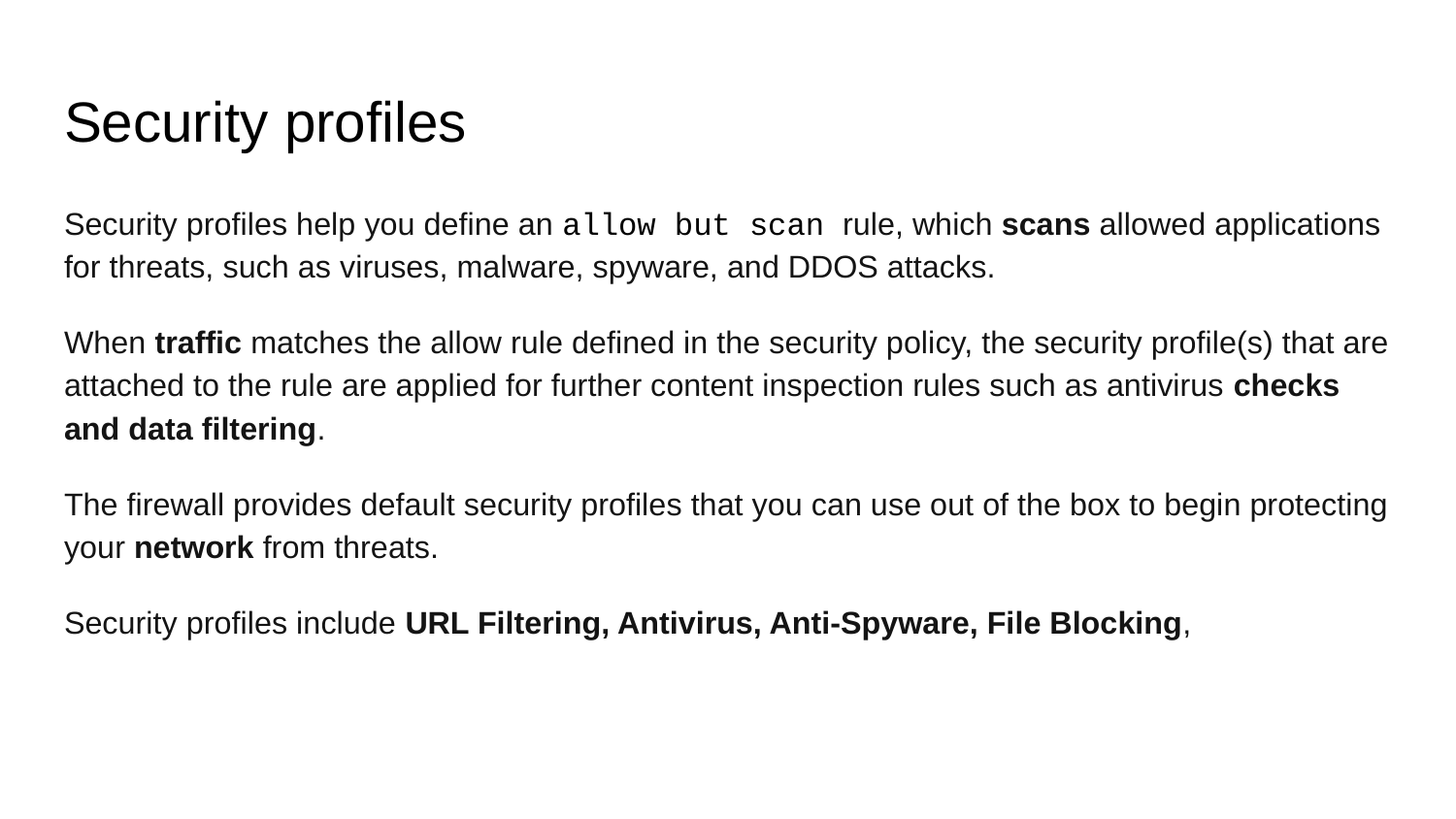

# Security profiles
Security profiles help you define an allow but scan rule, which scans allowed applications for threats, such as viruses, malware, spyware, and DDOS attacks.
When traffic matches the allow rule defined in the security policy, the security profile(s) that are attached to the rule are applied for further content inspection rules such as antivirus checks and data filtering.
The firewall provides default security profiles that you can use out of the box to begin protecting your network from threats.
Security profiles include URL Filtering, Antivirus, Anti-Spyware, File Blocking,